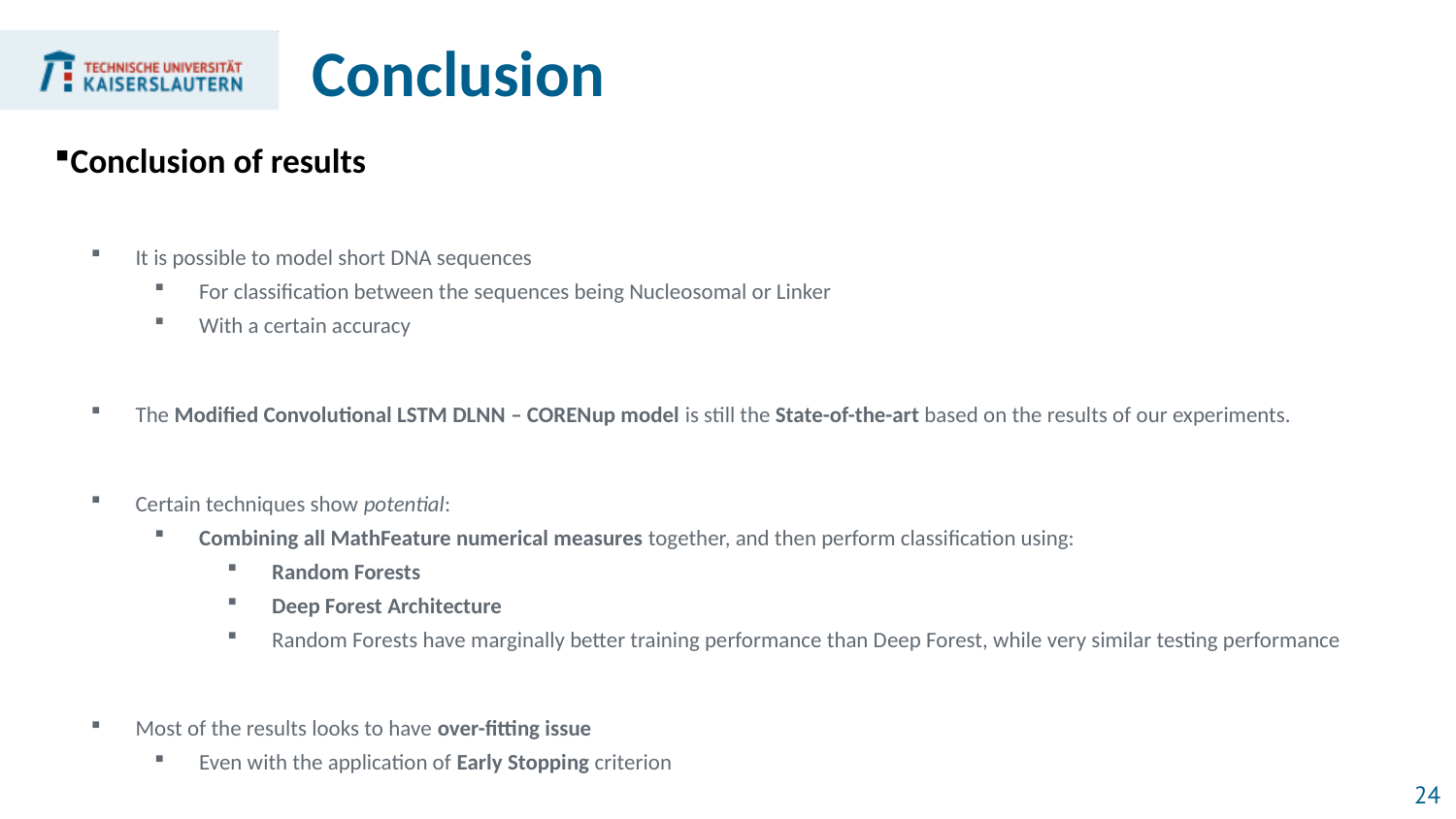

# Conclusion
Conclusion of results

It is possible to model short DNA sequences
For classification between the sequences being Nucleosomal or Linker
With a certain accuracy

The Modified Convolutional LSTM DLNN – CORENup model is still the State-of-the-art based on the results of our experiments.

Certain techniques show potential:
Combining all MathFeature numerical measures together, and then perform classification using:
Random Forests
Deep Forest Architecture
Random Forests have marginally better training performance than Deep Forest, while very similar testing performance

Most of the results looks to have over-fitting issue
Even with the application of Early Stopping criterion

24